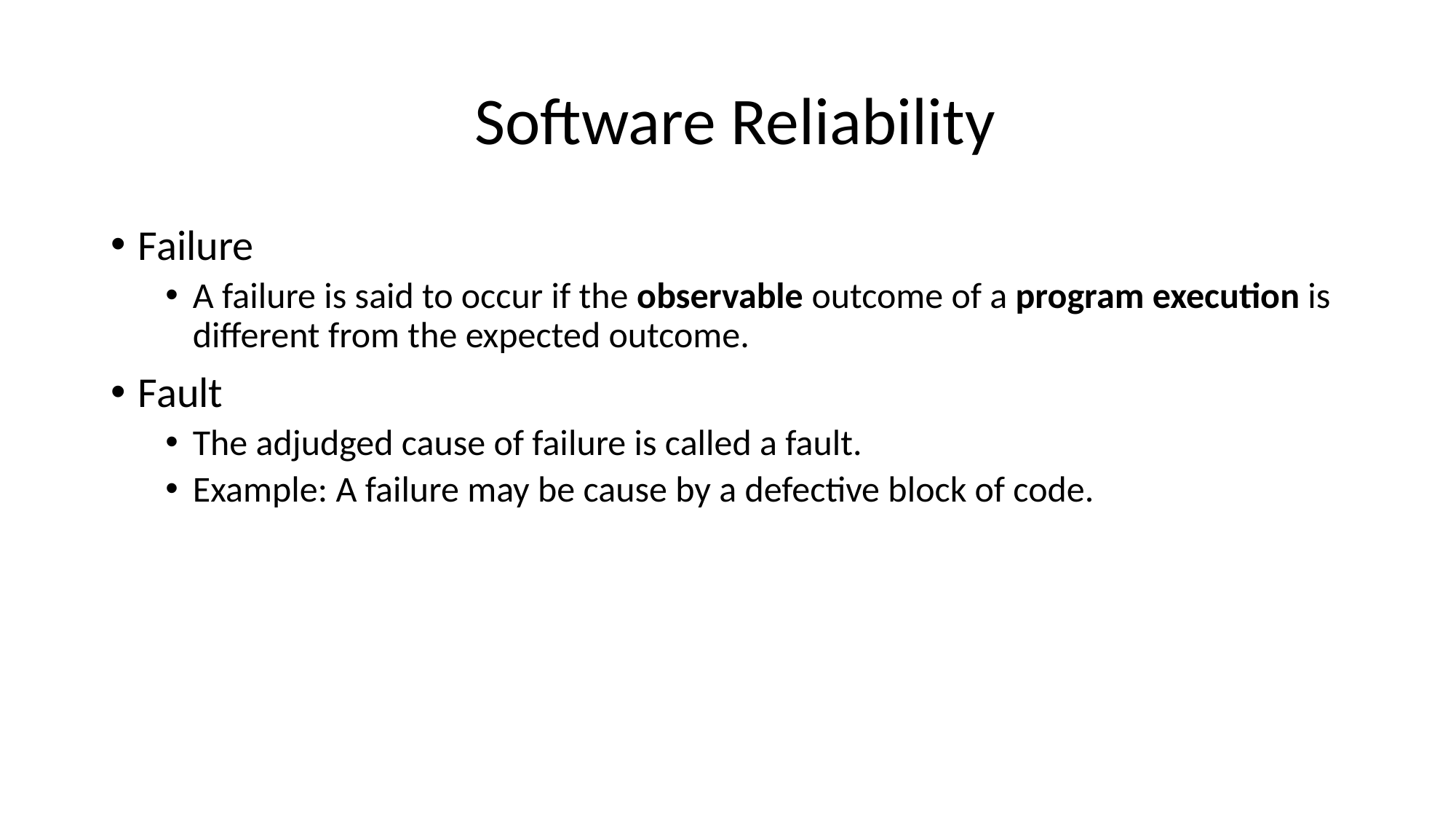

# Software Reliability
Failure
A failure is said to occur if the observable outcome of a program execution is different from the expected outcome.
Fault
The adjudged cause of failure is called a fault.
Example: A failure may be cause by a defective block of code.